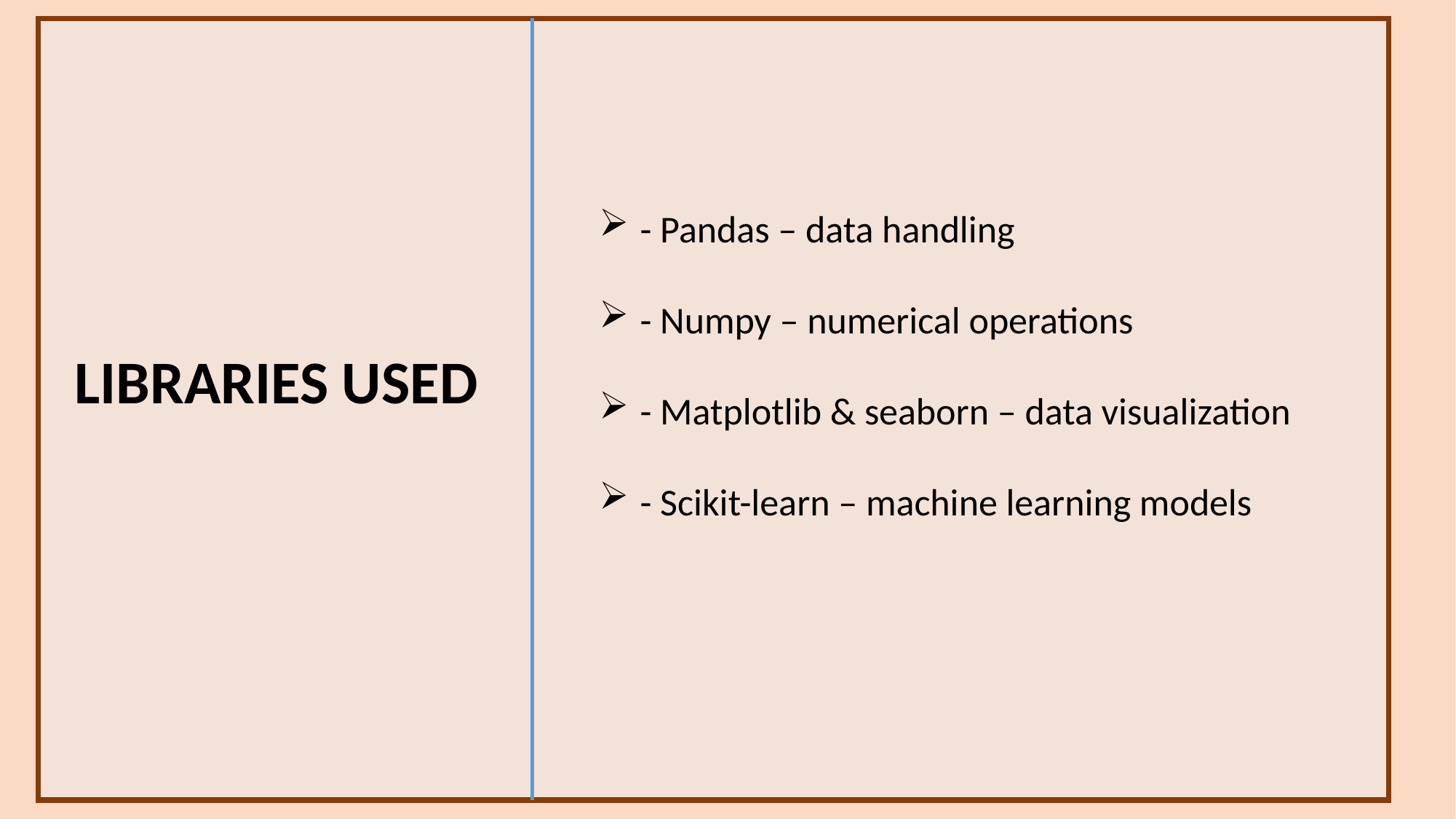

- Pandas – data handling

- Numpy – numerical operations

- Matplotlib & seaborn – data visualization

- Scikit-learn – machine learning models
LIBRARIES USED